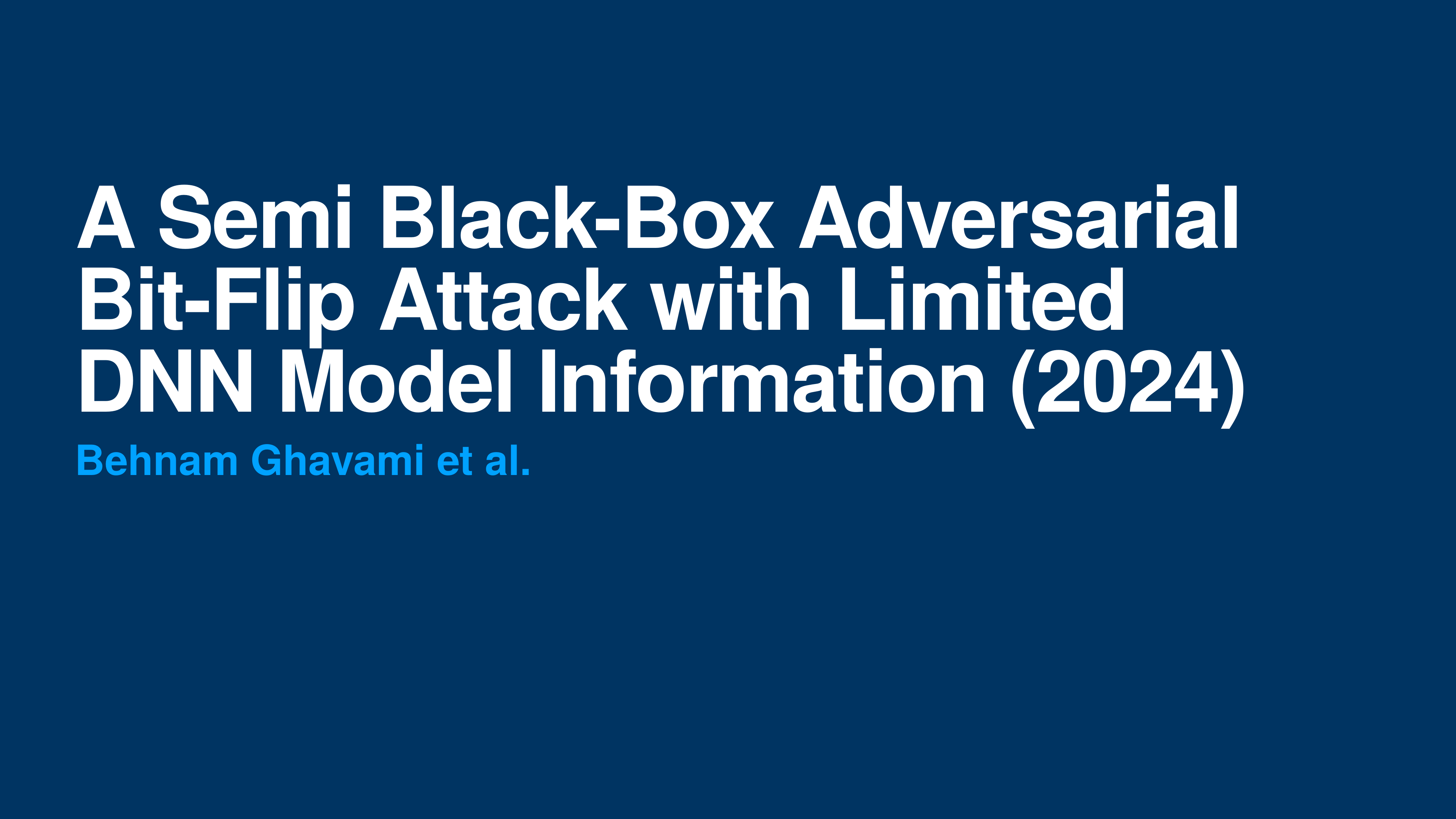

# A Semi Black-Box Adversarial Bit-Flip Attack with Limited
DNN Model Information (2024)
Behnam Ghavami et al.